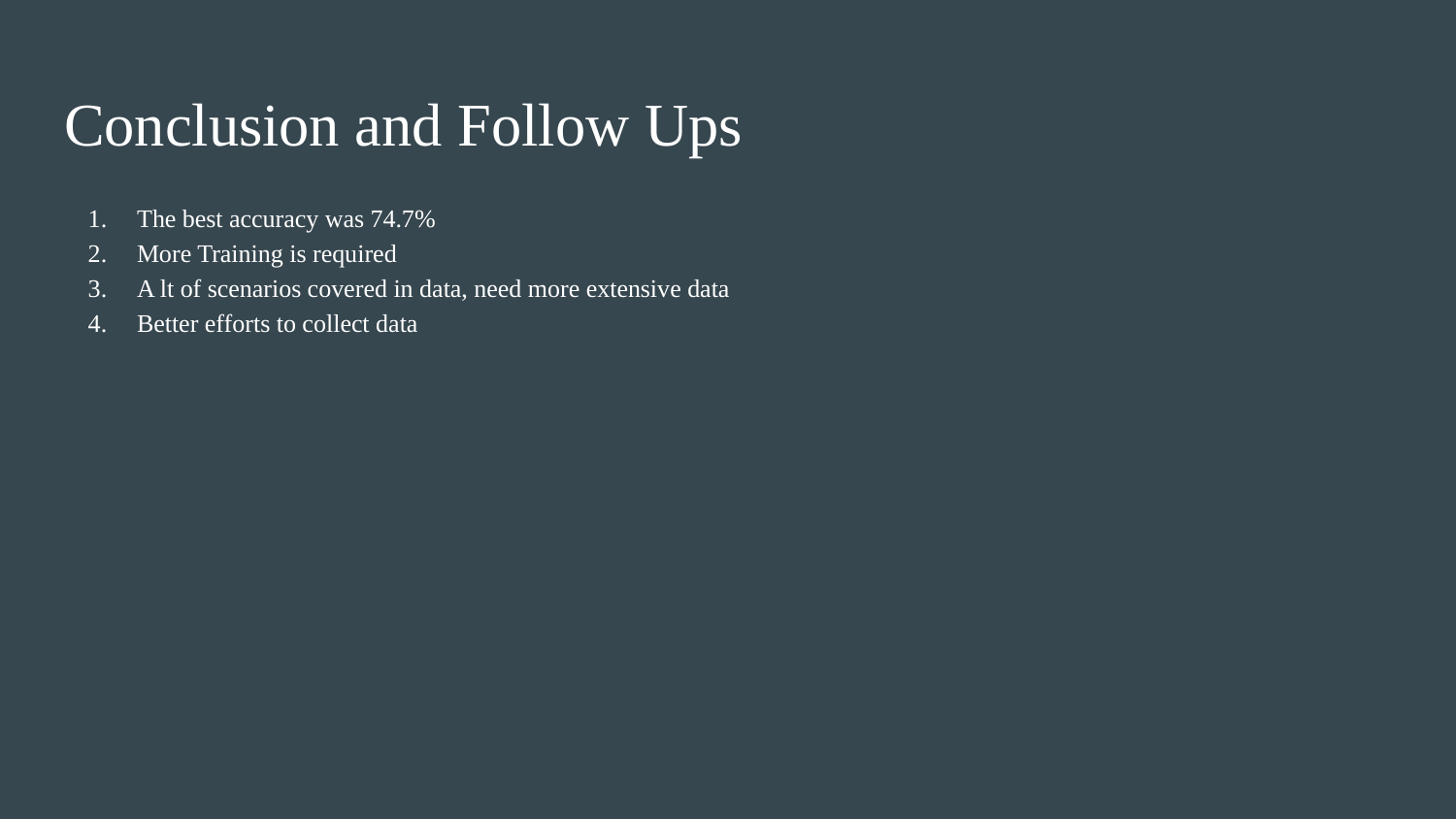

# Conclusion and Follow Ups
The best accuracy was 74.7%
More Training is required
A lt of scenarios covered in data, need more extensive data
Better efforts to collect data